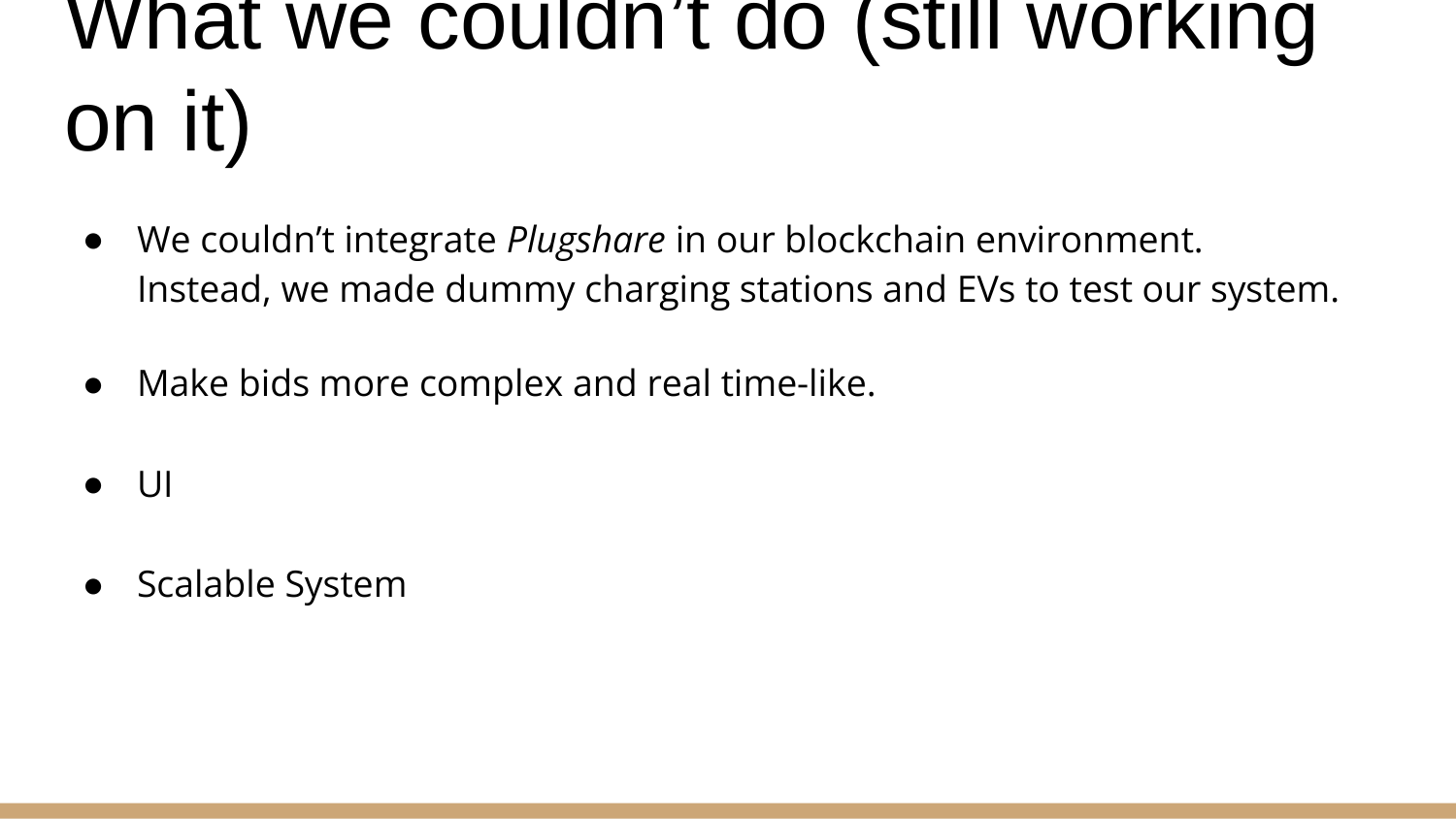

# What we couldn’t do (still working on it)
We couldn’t integrate Plugshare in our blockchain environment.
Instead, we made dummy charging stations and EVs to test our system.
Make bids more complex and real time-like.
UI
Scalable System